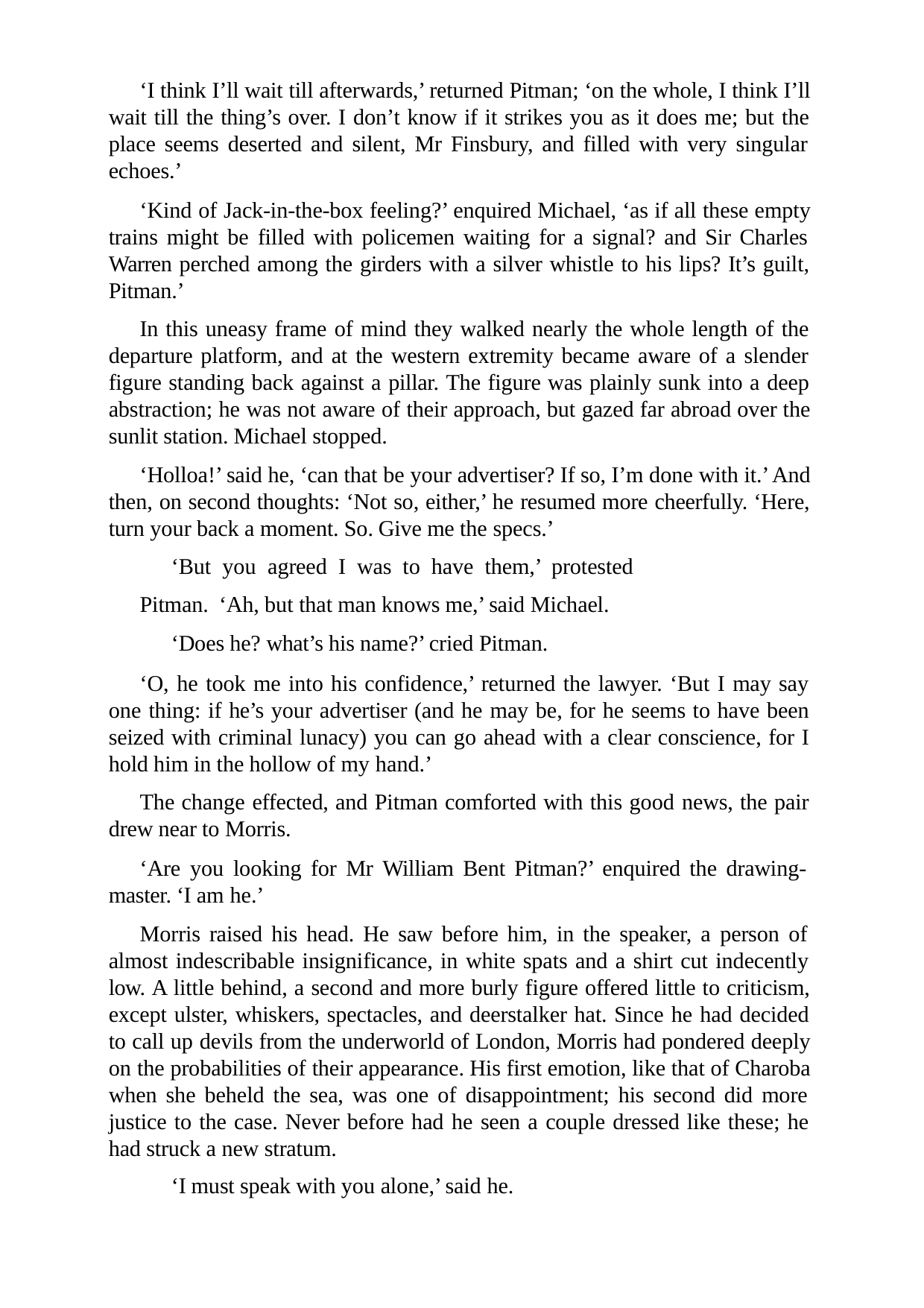

‘I think I’ll wait till afterwards,’ returned Pitman; ‘on the whole, I think I’ll  wait till the thing’s over. I don’t know if it strikes you as it does me; but the  place seems deserted and silent, Mr Finsbury, and filled with very singular  echoes.’
‘Kind of Jack-in-the-box feeling?’ enquired Michael, ‘as if all these empty  trains might be filled with policemen waiting for a signal? and Sir Charles  Warren perched among the girders with a silver whistle to his lips? It’s guilt,  Pitman.’
In this uneasy frame of mind they walked nearly the whole length of the  departure platform, and at the western extremity became aware of a slender  figure standing back against a pillar. The figure was plainly sunk into a deep  abstraction; he was not aware of their approach, but gazed far abroad over the  sunlit station. Michael stopped.
‘Holloa!’ said he, ‘can that be your advertiser? If so, I’m done with it.’ And  then, on second thoughts: ‘Not so, either,’ he resumed more cheerfully. ‘Here,  turn your back a moment. So. Give me the specs.’
‘But you agreed I was to have them,’ protested Pitman.  ‘Ah, but that man knows me,’ said Michael.
‘Does he? what’s his name?’ cried Pitman.
‘O, he took me into his confidence,’ returned the lawyer. ‘But I may say  one thing: if he’s your advertiser (and he may be, for he seems to have been  seized with criminal lunacy) you can go ahead with a clear conscience, for I  hold him in the hollow of my hand.’
The change effected, and Pitman comforted with this good news, the pair  drew near to Morris.
‘Are you looking for Mr William Bent Pitman?’ enquired the drawing-  master. ‘I am he.’
Morris raised his head. He saw before him, in the speaker, a person of  almost indescribable insignificance, in white spats and a shirt cut indecently  low. A little behind, a second and more burly figure offered little to criticism,  except ulster, whiskers, spectacles, and deerstalker hat. Since he had decided  to call up devils from the underworld of London, Morris had pondered deeply  on the probabilities of their appearance. His first emotion, like that of Charoba  when she beheld the sea, was one of disappointment; his second did more  justice to the case. Never before had he seen a couple dressed like these; he  had struck a new stratum.
‘I must speak with you alone,’ said he.